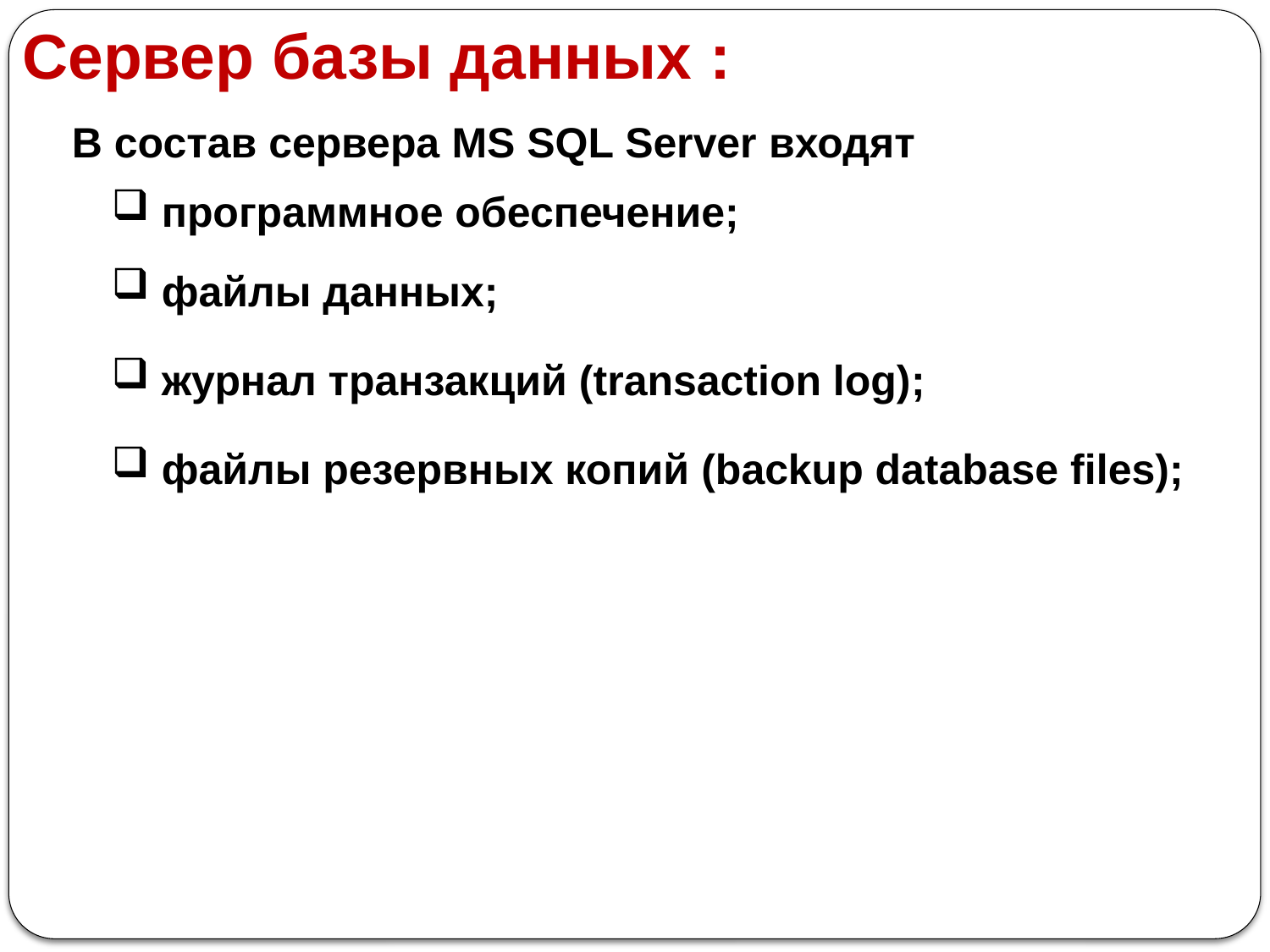

Сервер базы данных :
В состав сервера MS SQL Server входят
 программное обеспечение;
файлы данных;
журнал транзакций (transaction log);
файлы резервных копий (backup database files);